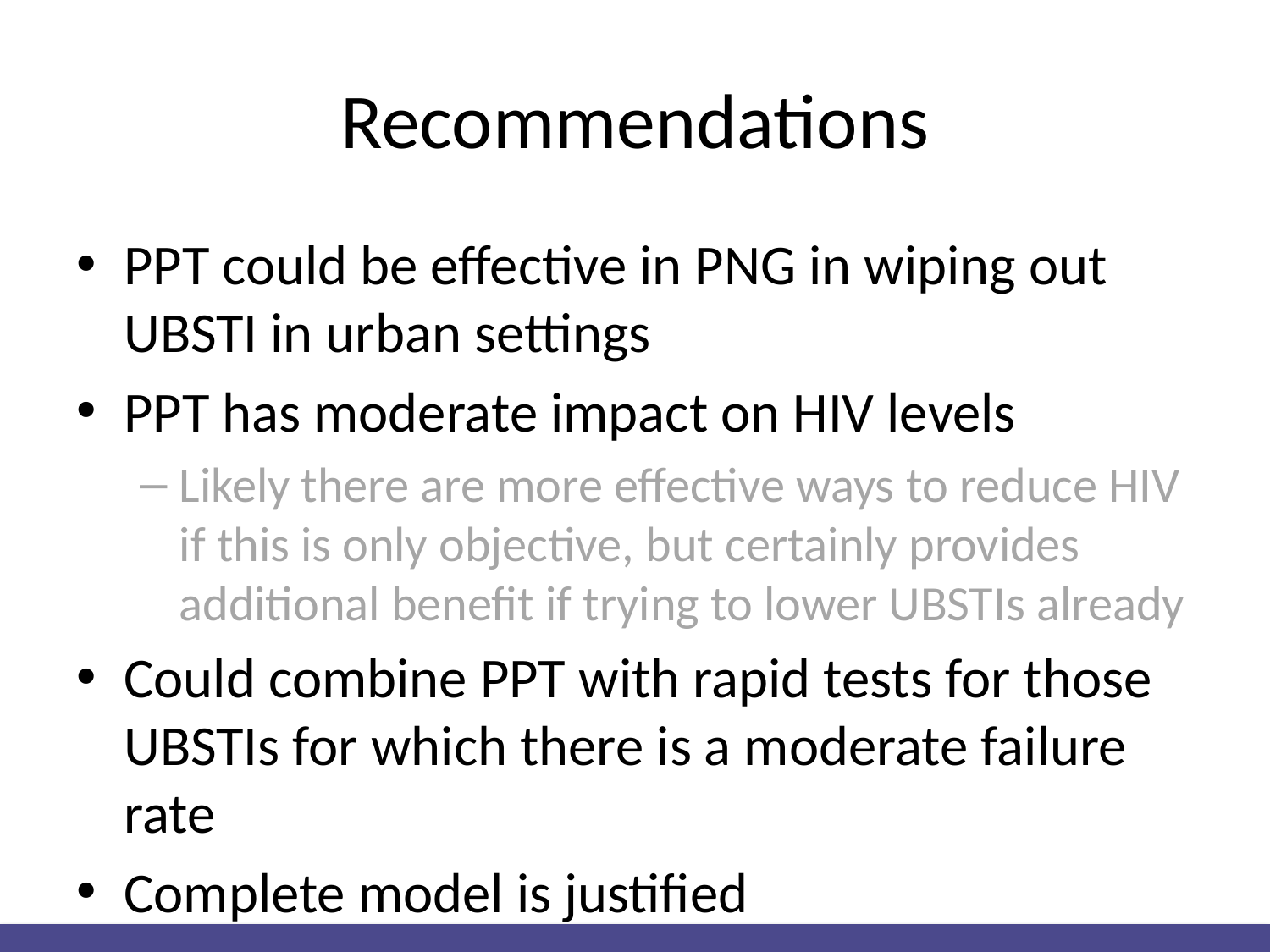

# Recommendations
PPT could be effective in PNG in wiping out UBSTI in urban settings
PPT has moderate impact on HIV levels
Likely there are more effective ways to reduce HIV if this is only objective, but certainly provides additional benefit if trying to lower UBSTIs already
Could combine PPT with rapid tests for those UBSTIs for which there is a moderate failure rate
Complete model is justified